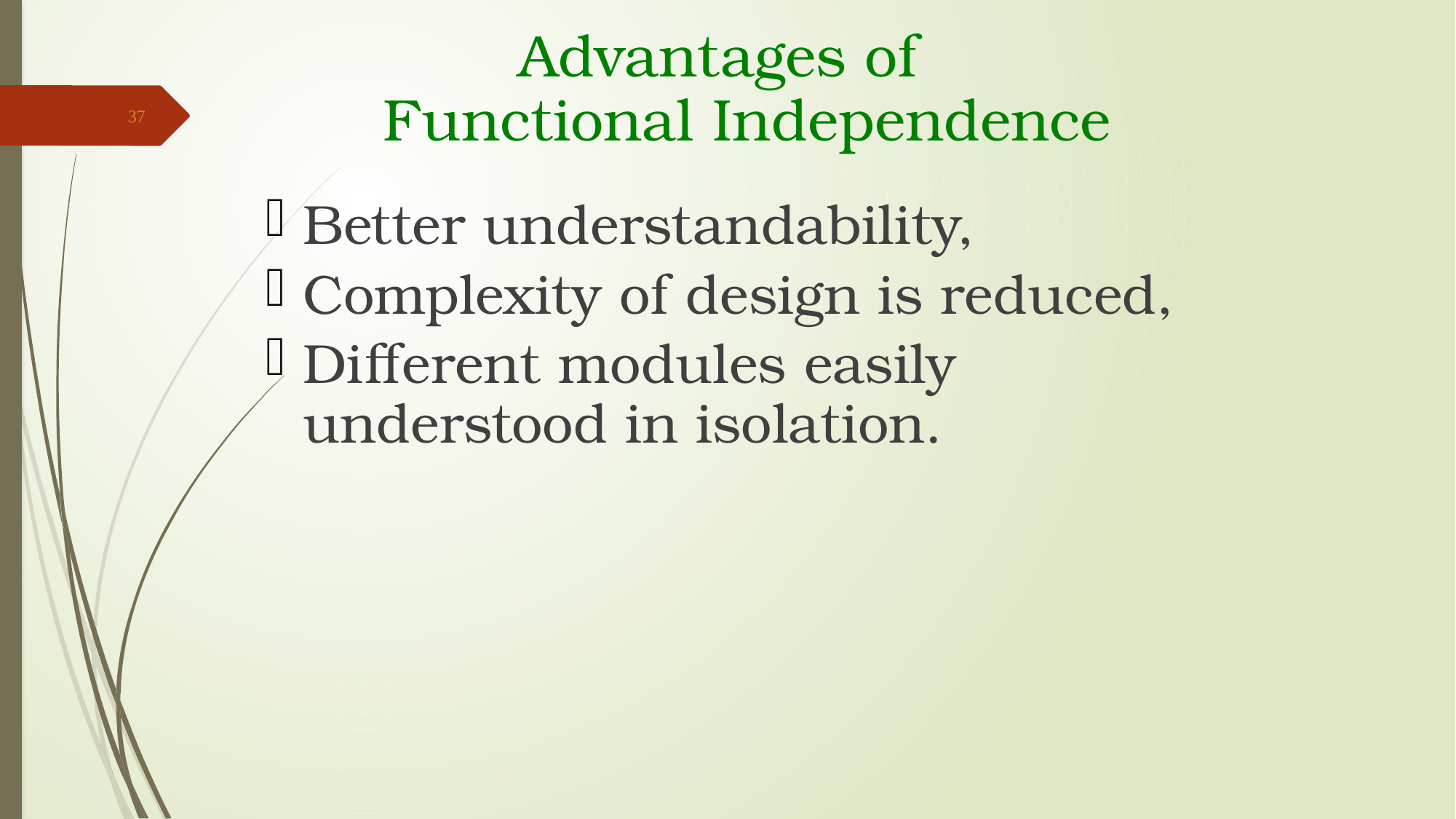

# Advantages of Functional Independence
37
Better understandability,
Complexity of design is reduced,
Different modules easily understood in isolation.